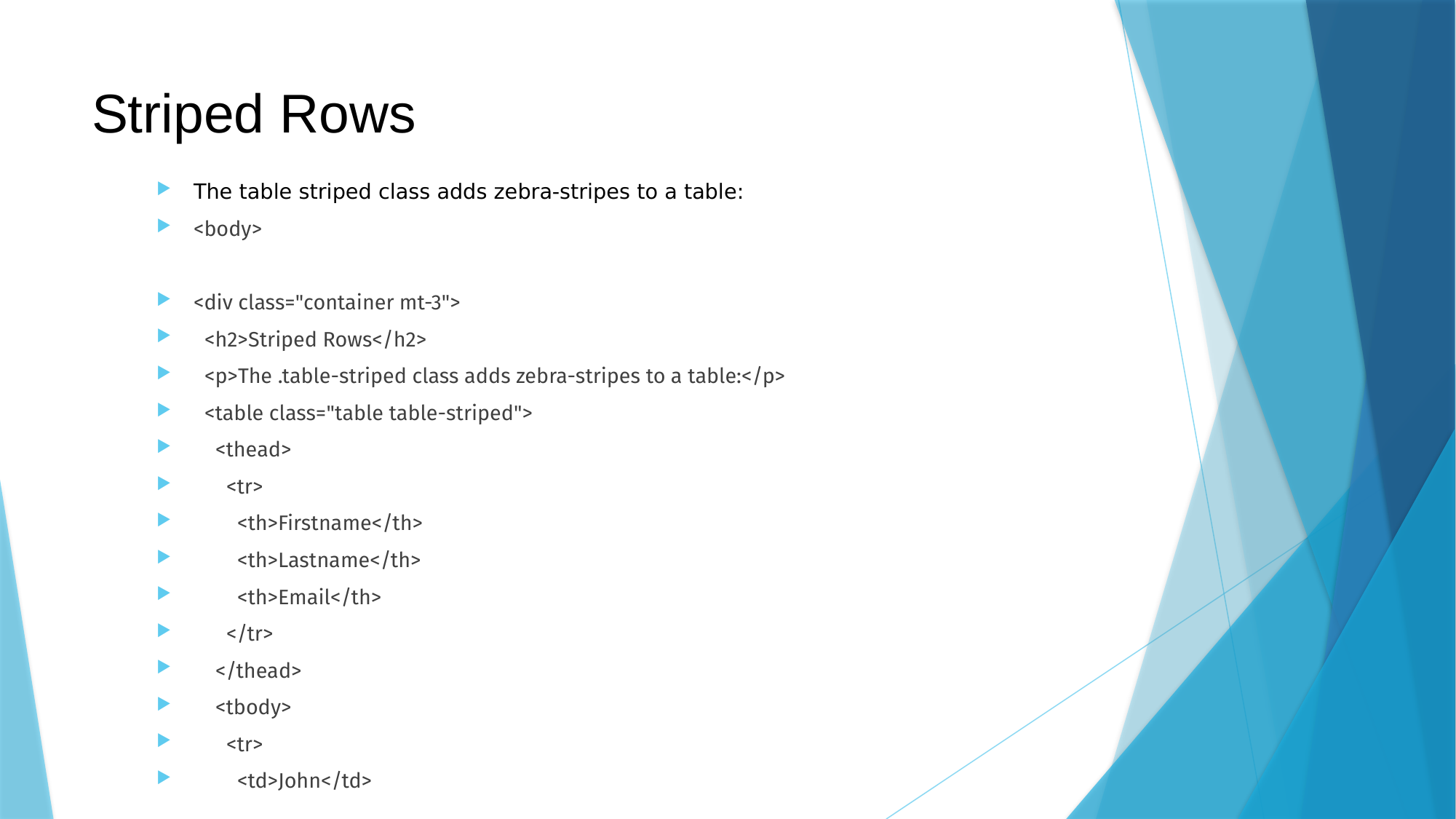

# Striped Rows
The table striped class adds zebra-stripes to a table:
<body>

<div class="container mt-3">
  <h2>Striped Rows</h2>
  <p>The .table-striped class adds zebra-stripes to a table:</p>
  <table class="table table-striped">
    <thead>
      <tr>
        <th>Firstname</th>
        <th>Lastname</th>
        <th>Email</th>
      </tr>
    </thead>
    <tbody>
      <tr>
        <td>John</td>